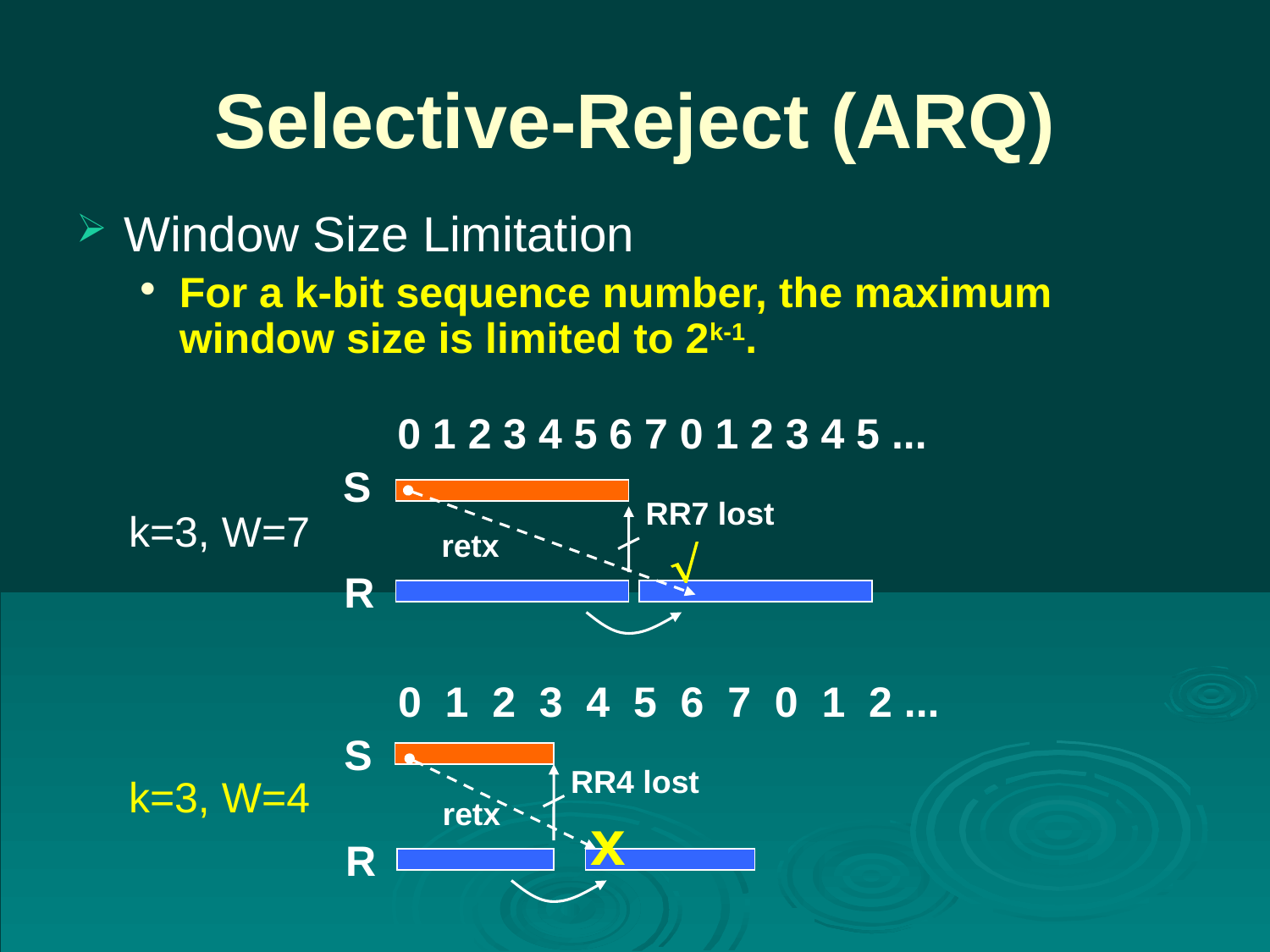

# Selective-Reject (ARQ)
Window Size Limitation
For a k-bit sequence number, the maximum window size is limited to 2k-1.

0 1 2 3 4 5 6 7 0 1 2 3 4 5 ...
S

RR7 lost

retx
√

R

k=3, W=7
0  1  2  3  4  5  6  7  0  1  2 ...
S

RR4 lost

retx

x
R

k=3, W=4